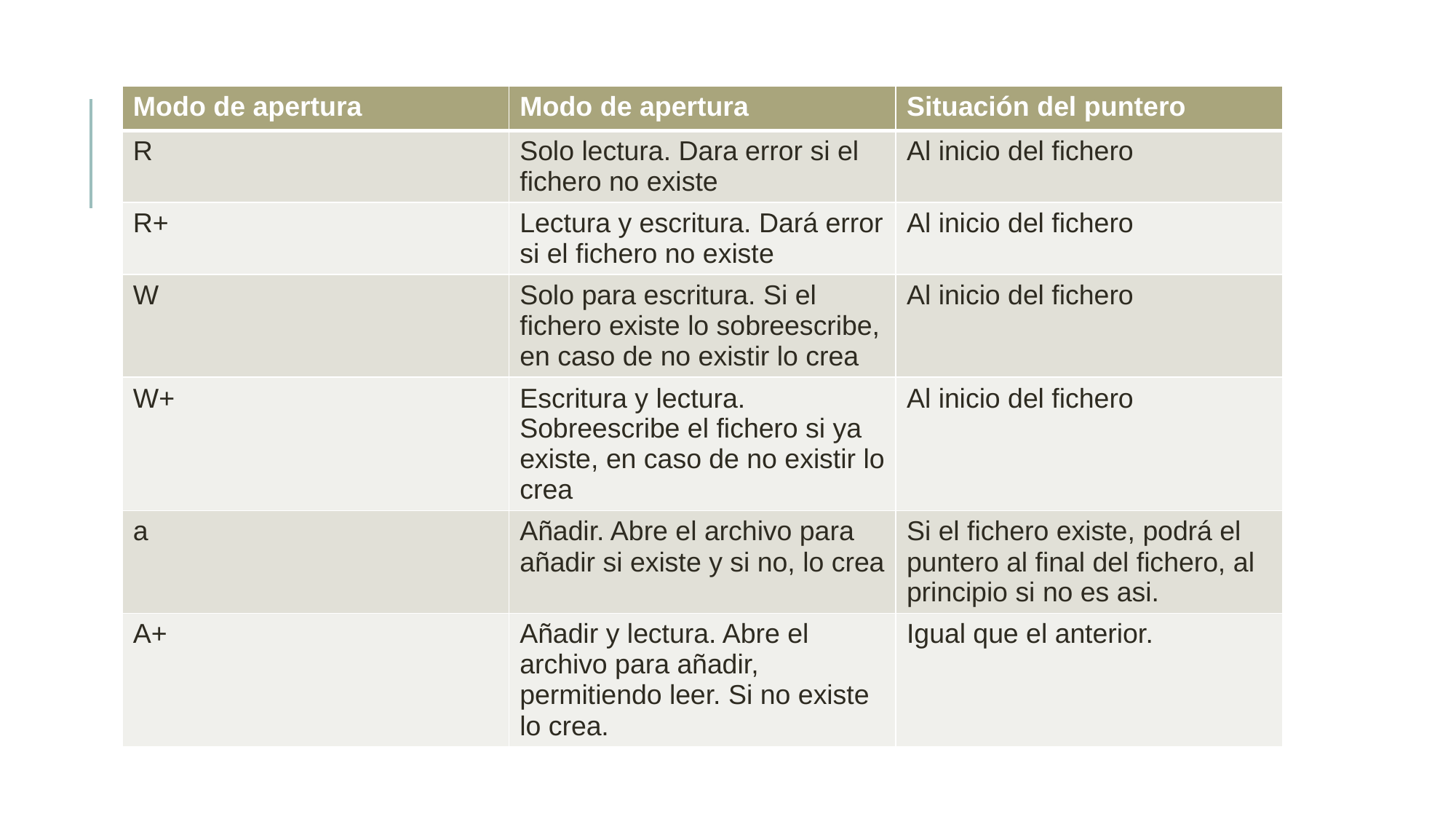

| Modo de apertura | Modo de apertura | Situación del puntero |
| --- | --- | --- |
| R | Solo lectura. Dara error si el fichero no existe | Al inicio del fichero |
| R+ | Lectura y escritura. Dará error si el fichero no existe | Al inicio del fichero |
| W | Solo para escritura. Si el fichero existe lo sobreescribe, en caso de no existir lo crea | Al inicio del fichero |
| W+ | Escritura y lectura. Sobreescribe el fichero si ya existe, en caso de no existir lo crea | Al inicio del fichero |
| a | Añadir. Abre el archivo para añadir si existe y si no, lo crea | Si el fichero existe, podrá el puntero al final del fichero, al principio si no es asi. |
| A+ | Añadir y lectura. Abre el archivo para añadir, permitiendo leer. Si no existe lo crea. | Igual que el anterior. |